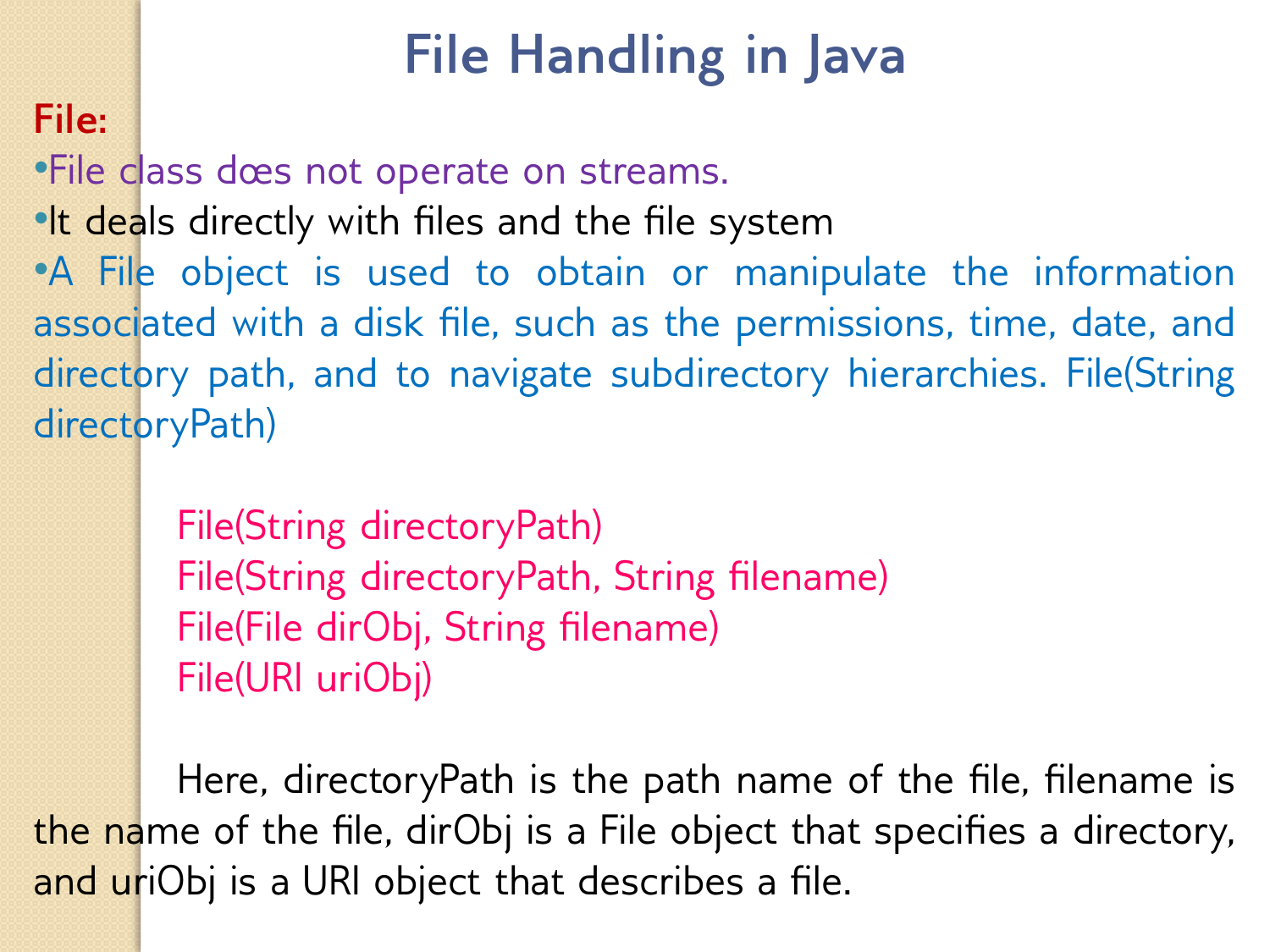

File Handling in Java
File:
File class does not operate on streams.
It deals directly with files and the file system
A File object is used to obtain or manipulate the information associated with a disk file, such as the permissions, time, date, and directory path, and to navigate subdirectory hierarchies. File(String directoryPath)

File(String directoryPath)
File(String directoryPath, String filename)
File(File dirObj, String filename)
File(URI uriObj)

Here, directoryPath is the path name of the file, filename is the name of the file, dirObj is a File object that specifies a directory, and uriObj is a URI object that describes a file.